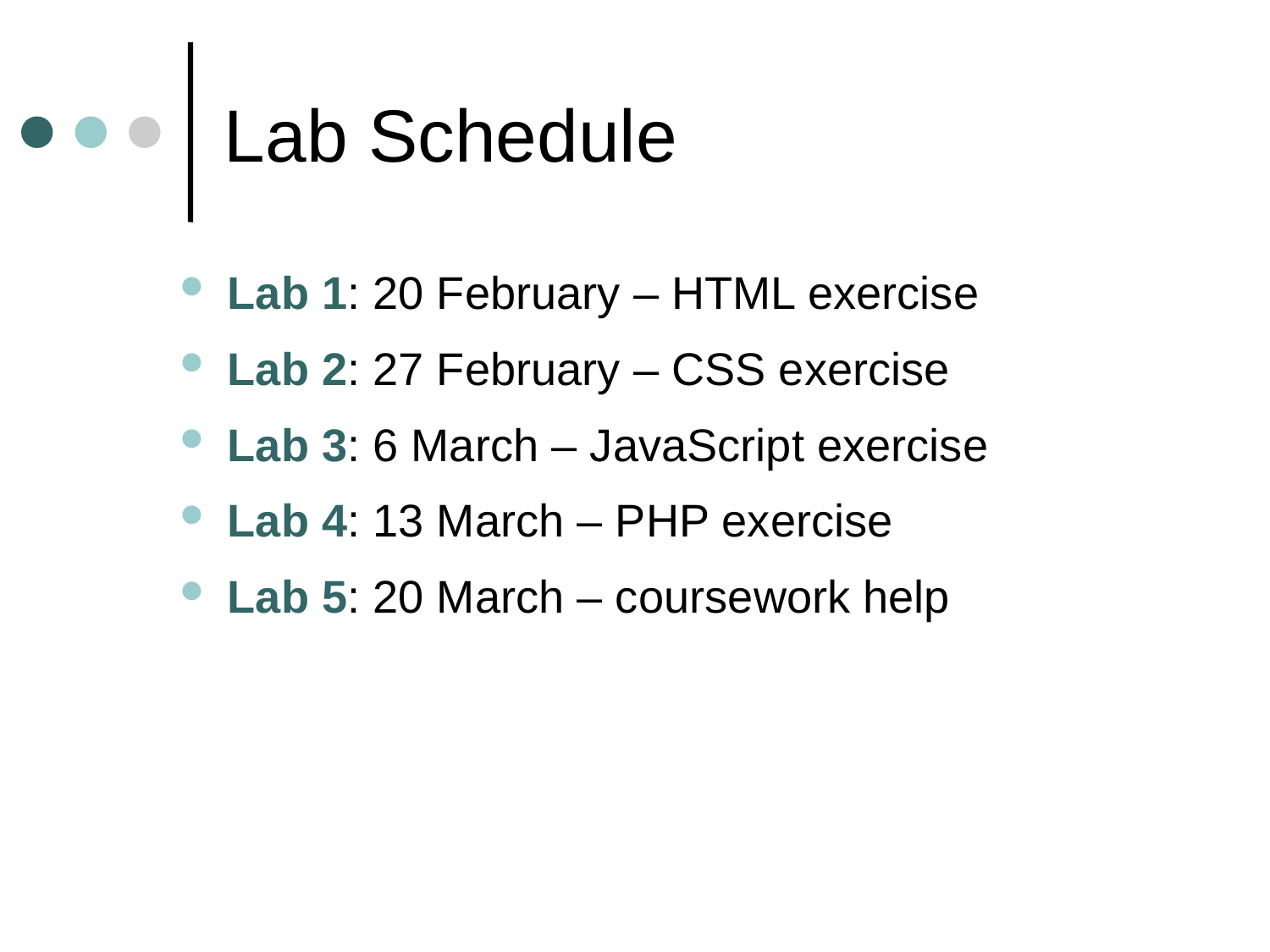

# Lab Schedule
Lab 1: 20 February – HTML exercise
Lab 2: 27 February – CSS exercise
Lab 3: 6 March – JavaScript exercise
Lab 4: 13 March – PHP exercise
Lab 5: 20 March – coursework help